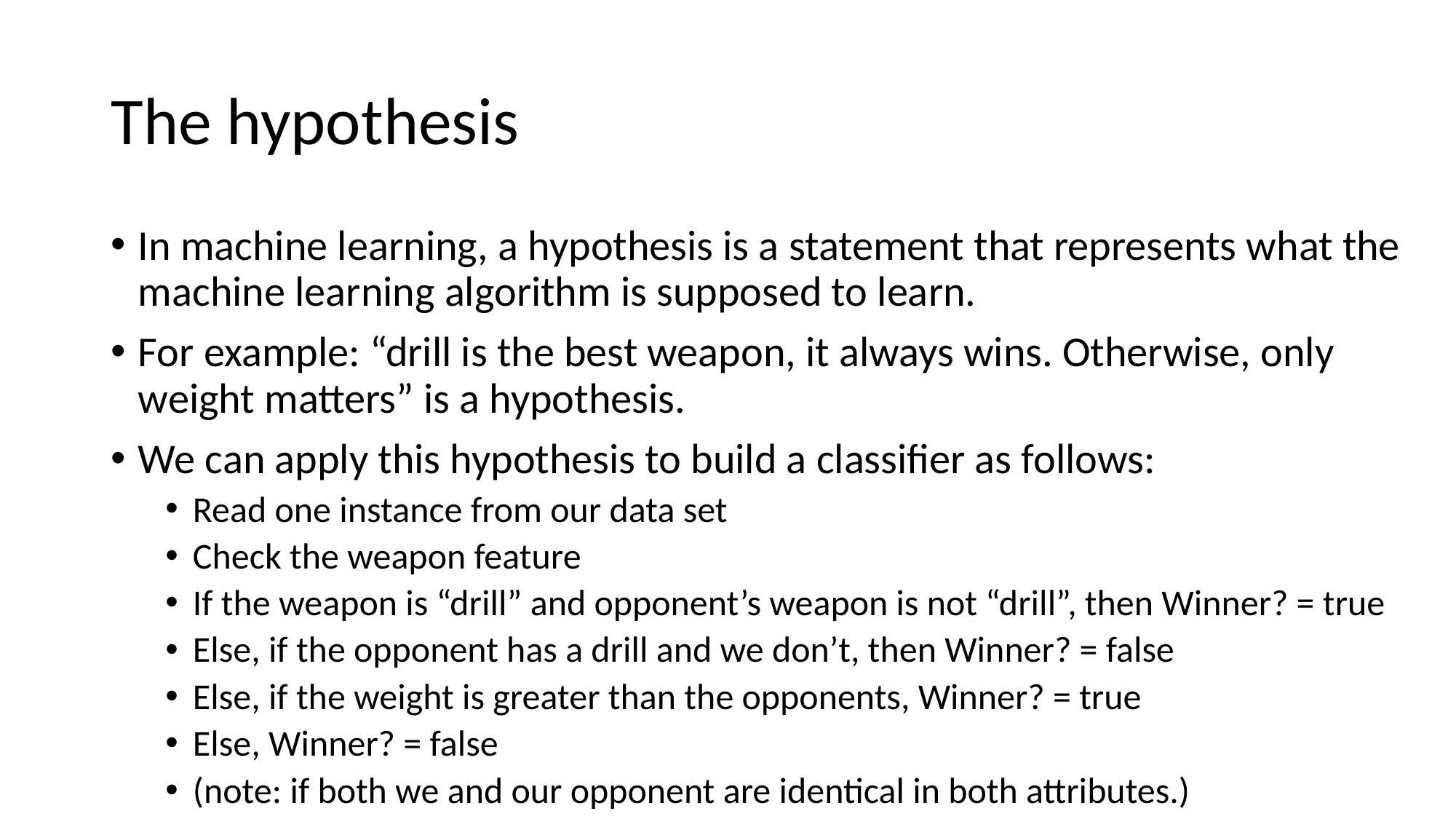

# The hypothesis
In machine learning, a hypothesis is a statement that represents what the machine learning algorithm is supposed to learn.
For example: “drill is the best weapon, it always wins. Otherwise, only weight matters” is a hypothesis.
We can apply this hypothesis to build a classifier as follows:
Read one instance from our data set
Check the weapon feature
If the weapon is “drill” and opponent’s weapon is not “drill”, then Winner? = true
Else, if the opponent has a drill and we don’t, then Winner? = false
Else, if the weight is greater than the opponents, Winner? = true
Else, Winner? = false
(note: if both we and our opponent are identical in both attributes.)